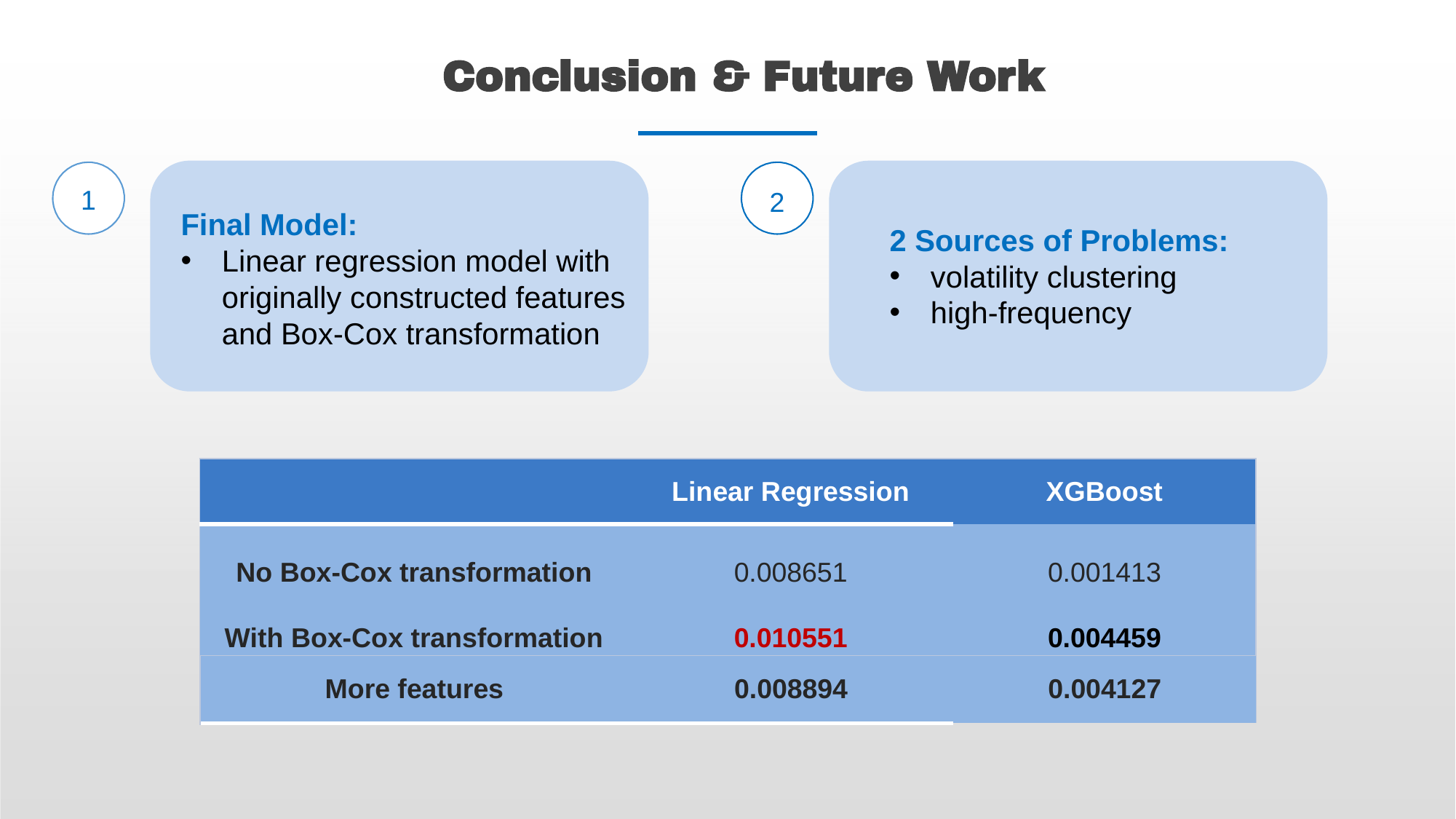

# Conclusion & Future Work

Final Model:
Linear regression model with originally constructed features and Box-Cox transformation

2 Sources of Problems:
volatility clustering
high-frequency
1
2
|  | Linear Regression | XGBoost |
| --- | --- | --- |
| No Box-Cox transformation | 0.008651 | 0.001413 |
| With Box-Cox transformation | 0.010551 | 0.004459 |
| More features | 0.008894 | 0.004127 |
| --- | --- | --- |